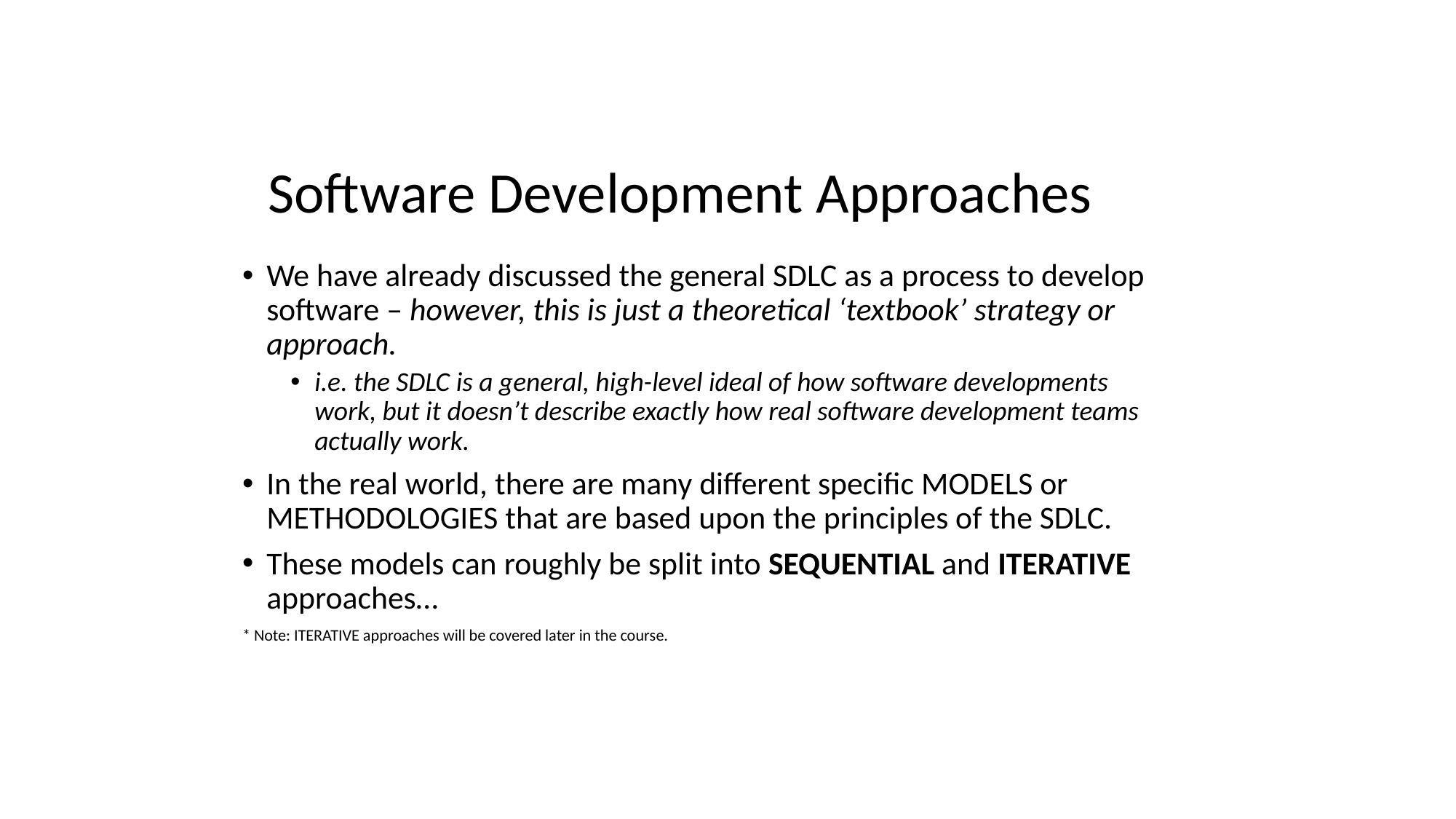

# Software Development Approaches
We have already discussed the general SDLC as a process to develop software – however, this is just a theoretical ‘textbook’ strategy or approach.
i.e. the SDLC is a general, high-level ideal of how software developments work, but it doesn’t describe exactly how real software development teams actually work.
In the real world, there are many different specific MODELS or METHODOLOGIES that are based upon the principles of the SDLC.
These models can roughly be split into SEQUENTIAL and ITERATIVE approaches…
* Note: ITERATIVE approaches will be covered later in the course.